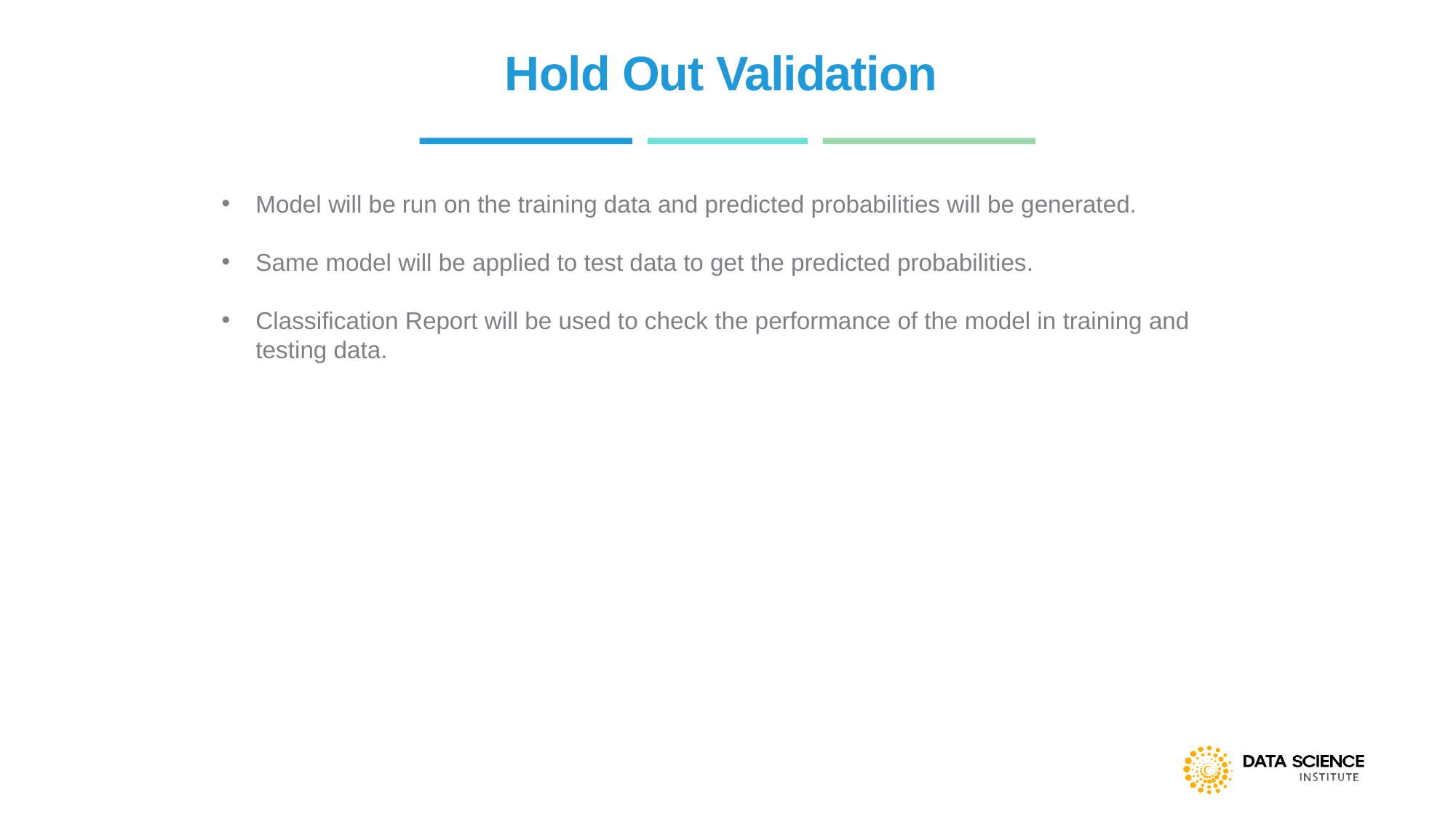

# Hold Out Validation

Model will be run on the training data and predicted probabilities will be generated.

Same model will be applied to test data to get the predicted probabilities.

Classification Report will be used to check the performance of the model in training and testing data.